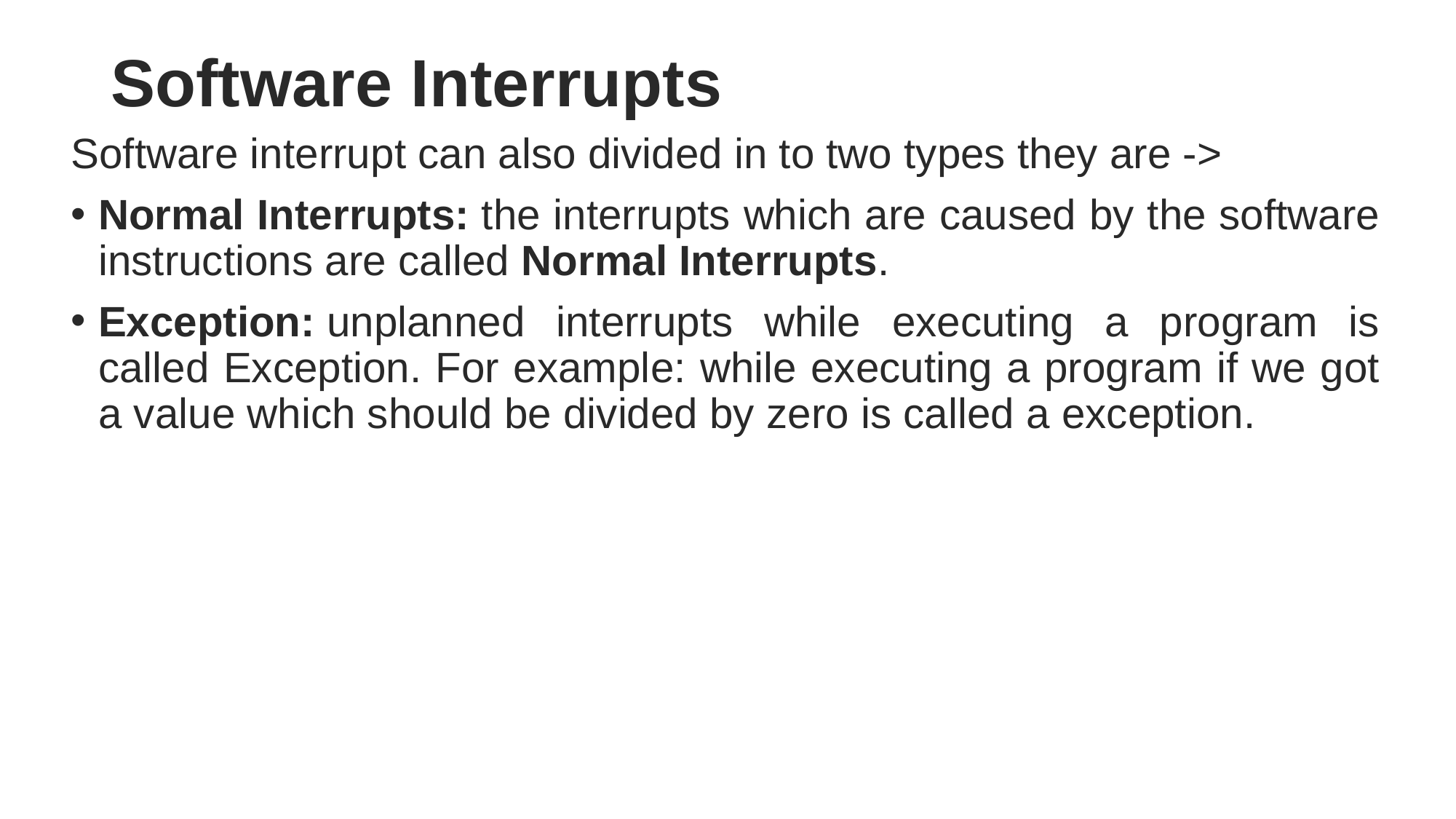

# Software Interrupts
Software interrupt can also divided in to two types they are ->
Normal Interrupts: the interrupts which are caused by the software instructions are called Normal Interrupts.
Exception: unplanned interrupts while executing a program is called Exception. For example: while executing a program if we got a value which should be divided by zero is called a exception.